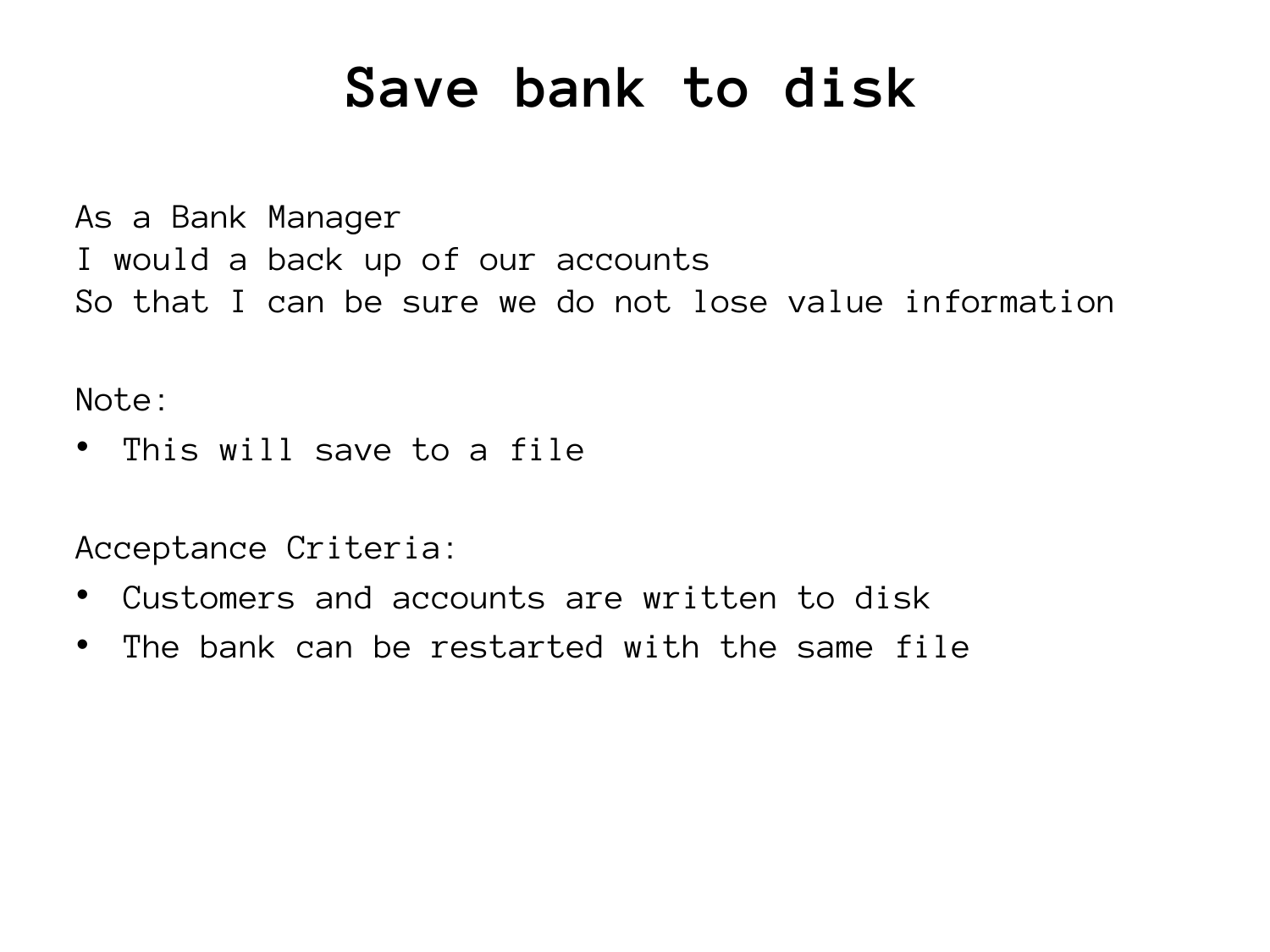

# Save bank to disk
As a Bank Manager
I would a back up of our accounts
So that I can be sure we do not lose value information

Note:
This will save to a file

Acceptance Criteria:
Customers and accounts are written to disk
The bank can be restarted with the same file